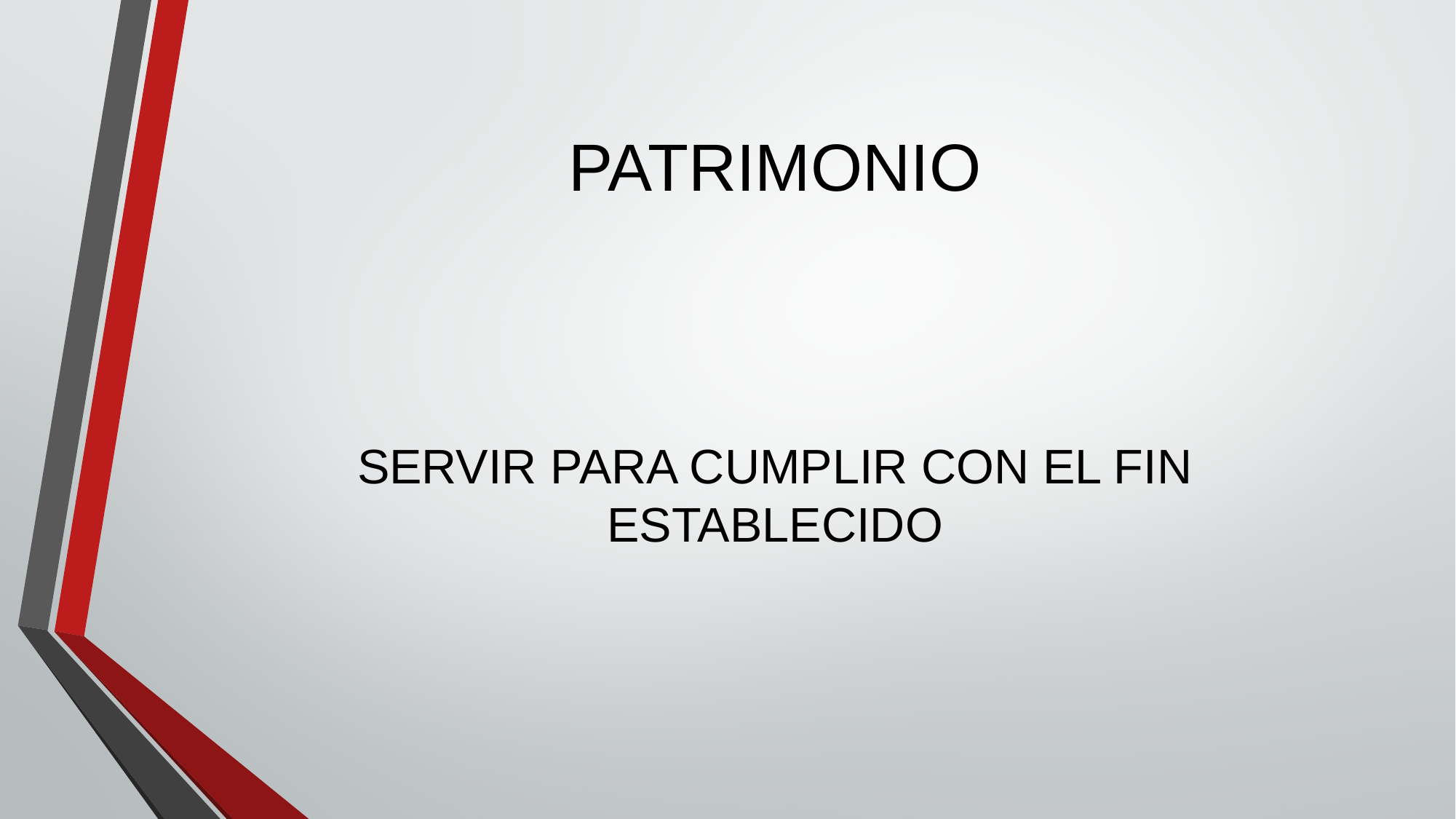

# PATRIMONIO
SERVIR PARA CUMPLIR CON EL FIN ESTABLECIDO